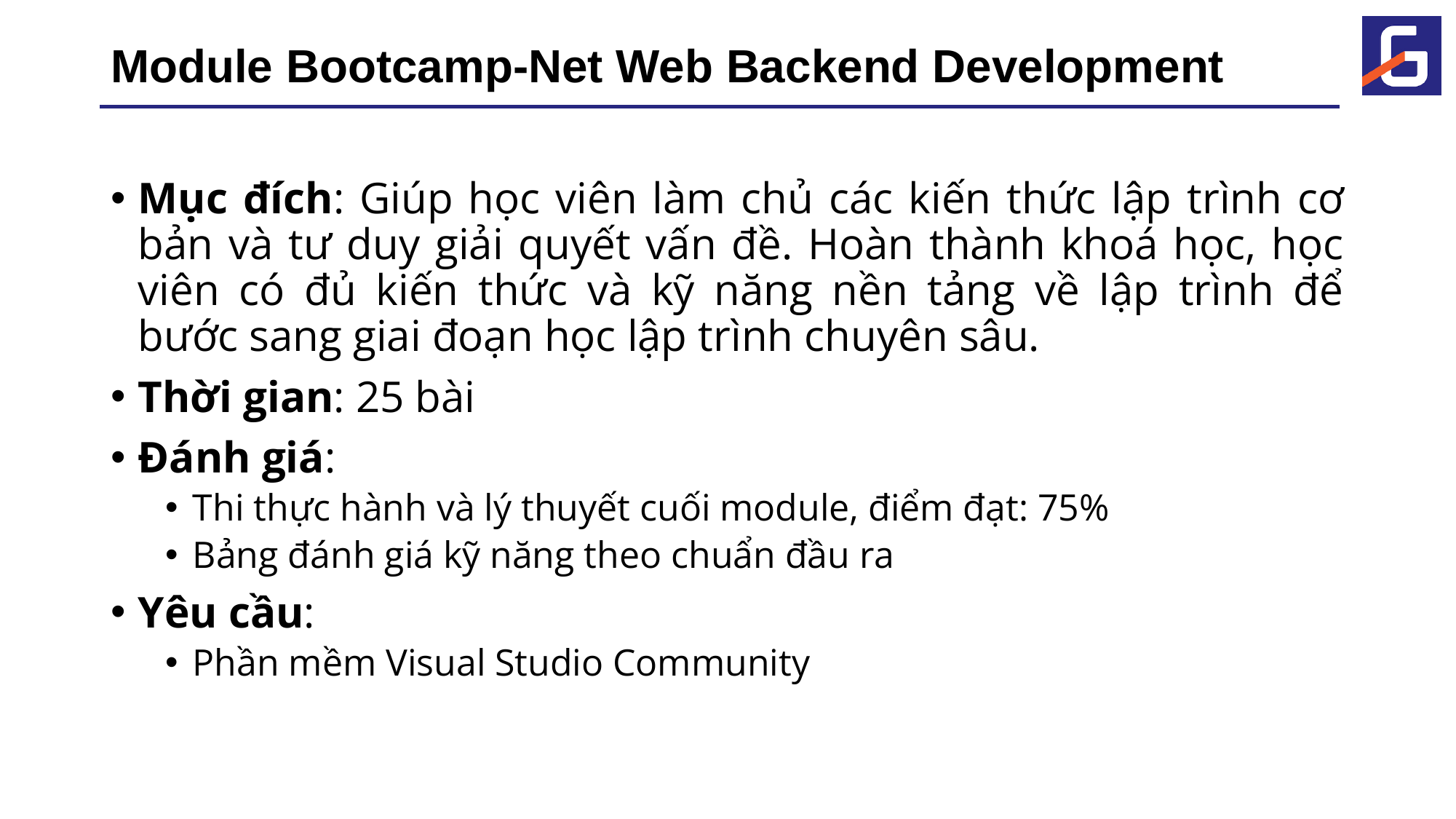

# Module Bootcamp-Net Web Backend Development
Mục đích: Giúp học viên làm chủ các kiến thức lập trình cơ bản và tư duy giải quyết vấn đề. Hoàn thành khoá học, học viên có đủ kiến thức và kỹ năng nền tảng về lập trình để bước sang giai đoạn học lập trình chuyên sâu.
Thời gian: 25 bài
Đánh giá:
Thi thực hành và lý thuyết cuối module, điểm đạt: 75%
Bảng đánh giá kỹ năng theo chuẩn đầu ra
Yêu cầu:
Phần mềm Visual Studio Community